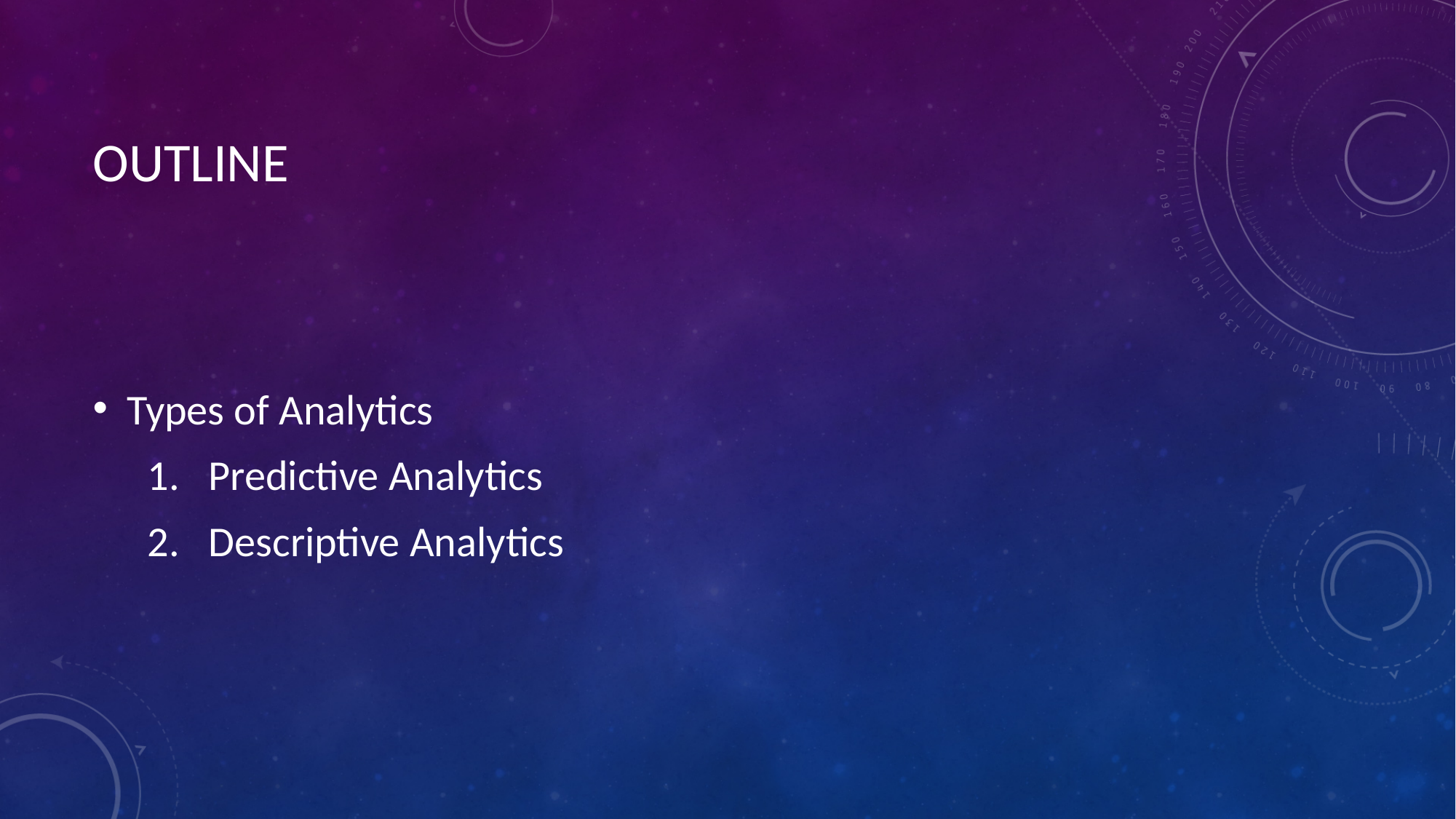

# Outline
Types of Analytics
Predictive Analytics
Descriptive Analytics